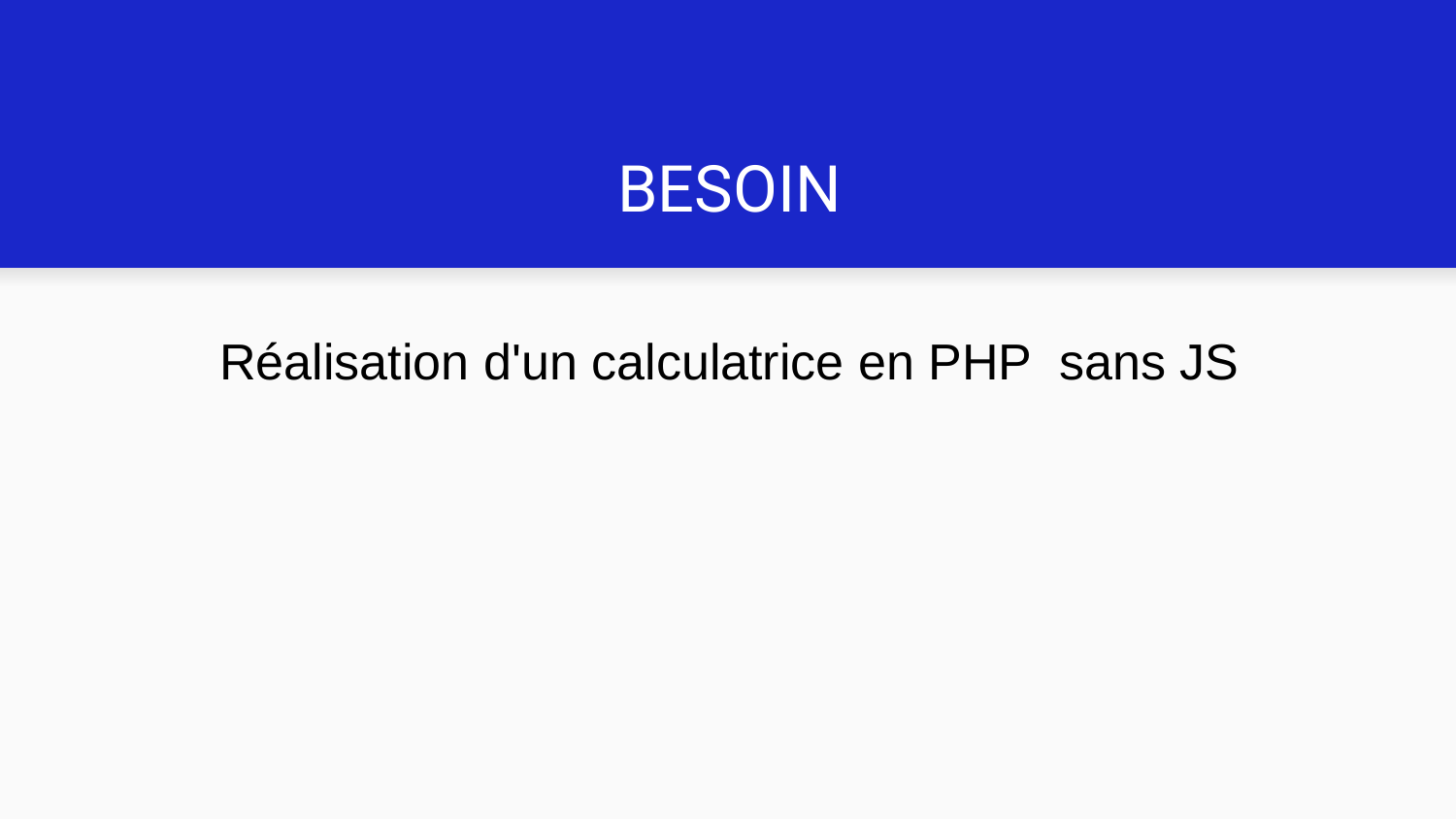

# BESOIN
Réalisation d'un calculatrice en PHP  sans JS